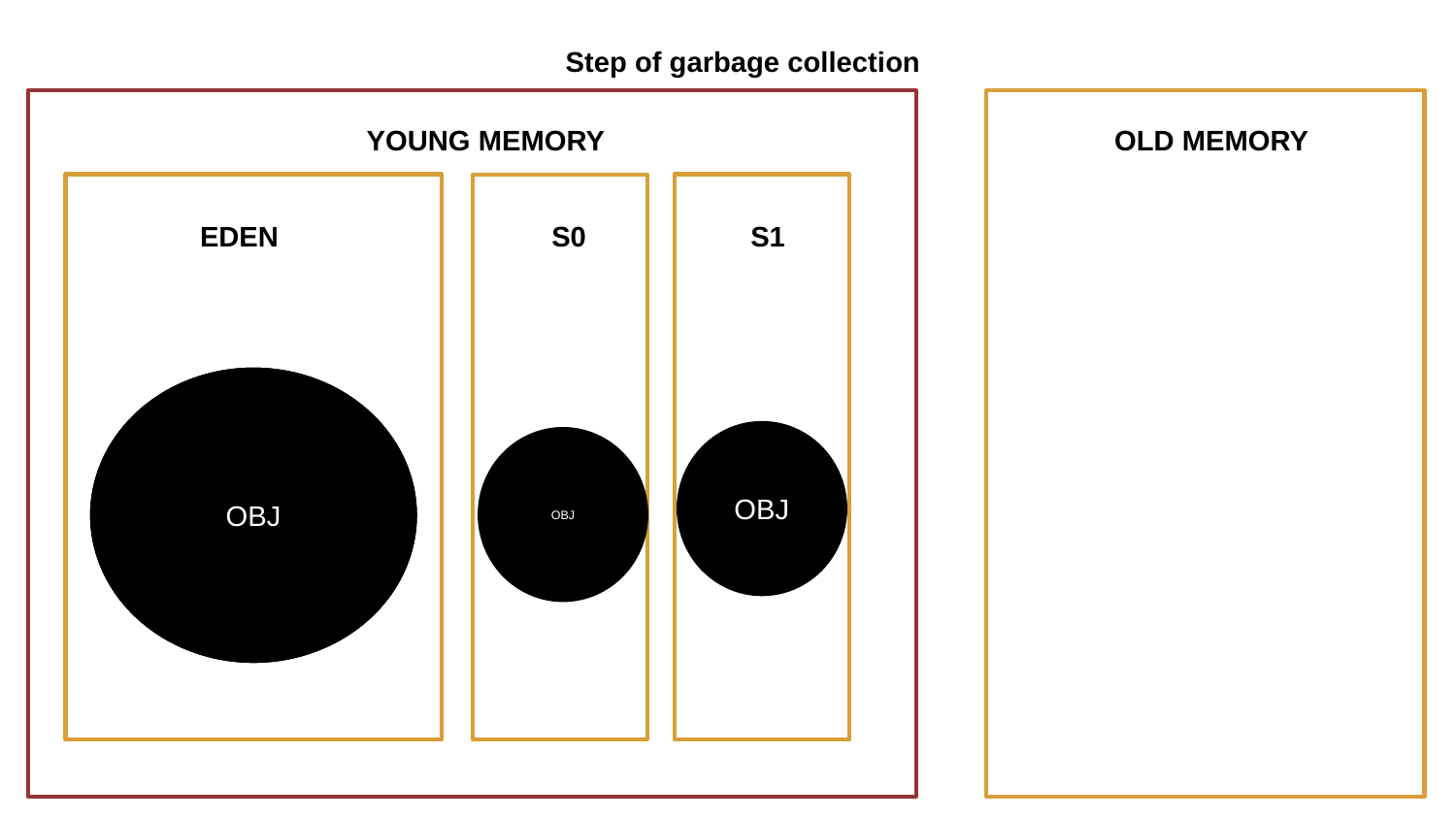

Step of garbage collection

YOUNG MEMORY

OLD MEMORY

EDEN
S0
S1

OBJ
OBJ
OBJ
OBJ
OBJ
OBJ
OBJ
OBJ
OBJ
OBJ